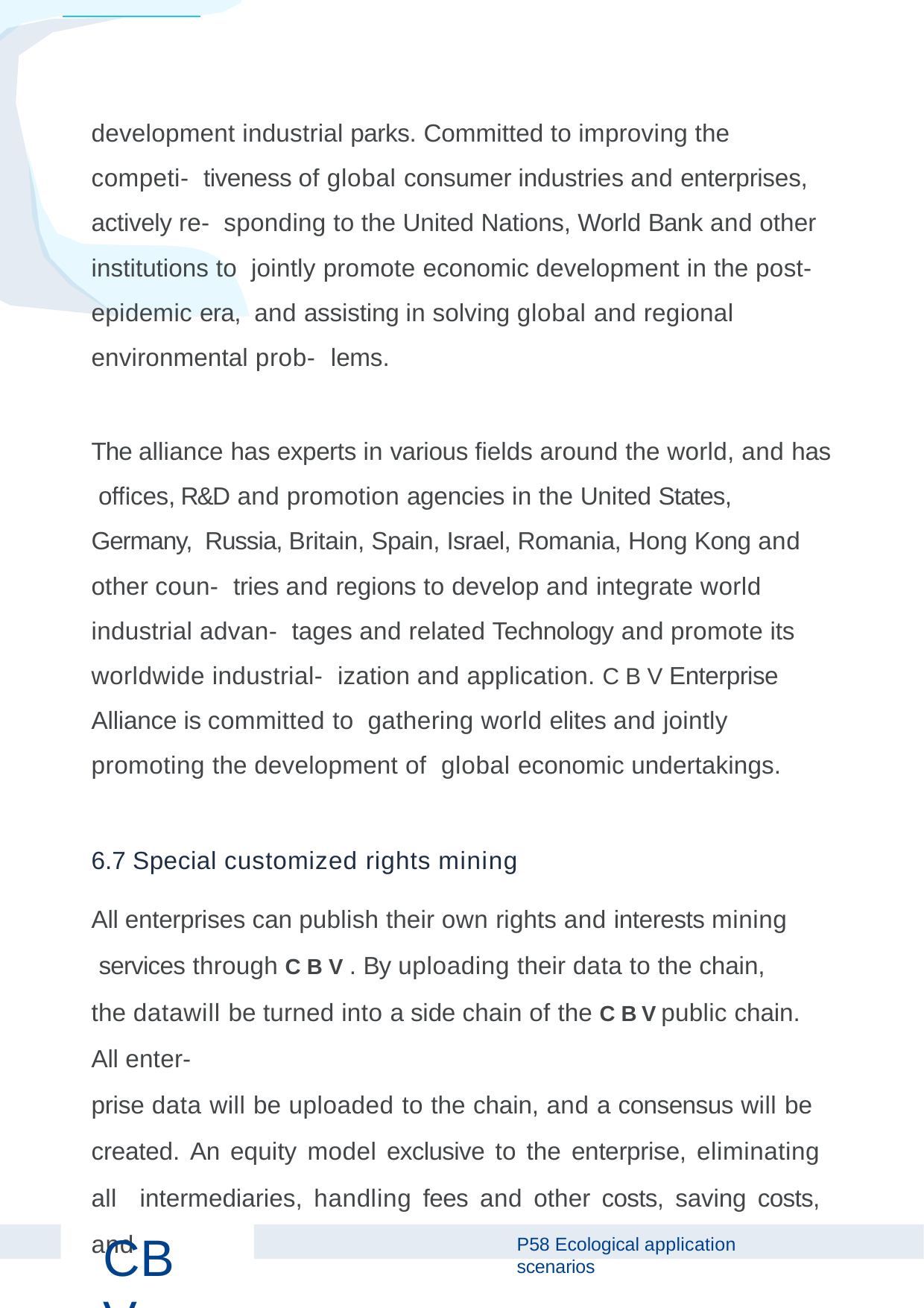

development industrial parks. Committed to improving the competi-  tiveness of global consumer industries and enterprises, actively re-  sponding to the United Nations, World Bank and other institutions to  jointly promote economic development in the post-epidemic era,  and assisting in solving global and regional environmental prob-  lems.

The alliance has experts in various ﬁelds around the world, and has  oﬃces, R&D and promotion agencies in the United States, Germany,  Russia, Britain, Spain, Israel, Romania, Hong Kong and other coun-  tries and regions to develop and integrate world industrial advan-  tages and related Technology and promote its worldwide industrial-  ization and application. C B V Enterprise Alliance is committed to  gathering world elites and jointly promoting the development of  global economic undertakings.

6.7 Special customized rights mining
All enterprises can publish their own rights and interests mining  services through C B V . By uploading their data to the chain,
the datawill be turned into a side chain of the C B V public chain.  All enter-
prise data will be uploaded to the chain, and a consensus will be  created. An equity model exclusive to the enterprise, eliminating all  intermediaries, handling fees and other costs, saving costs, and

CBV

P58 Ecological application scenarios